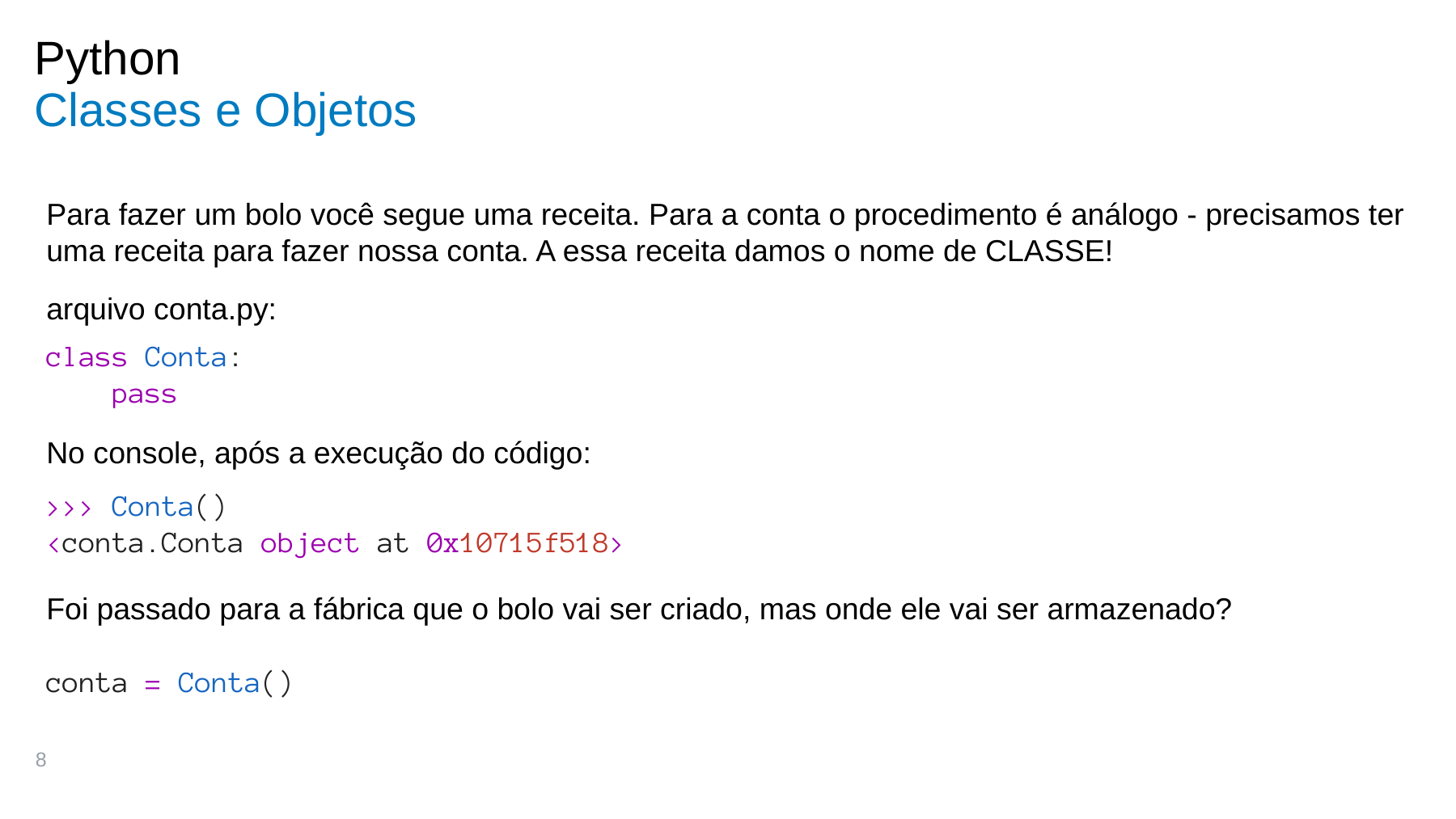

Python
# Classes e Objetos
Para fazer um bolo você segue uma receita. Para a conta o procedimento é análogo - precisamos ter uma receita para fazer nossa conta. A essa receita damos o nome de CLASSE!
arquivo conta.py:
class Conta:
    pass
No console, após a execução do código:
>>> Conta()
<conta.Conta object at 0x10715f518>
Foi passado para a fábrica que o bolo vai ser criado, mas onde ele vai ser armazenado?
conta = Conta()
8